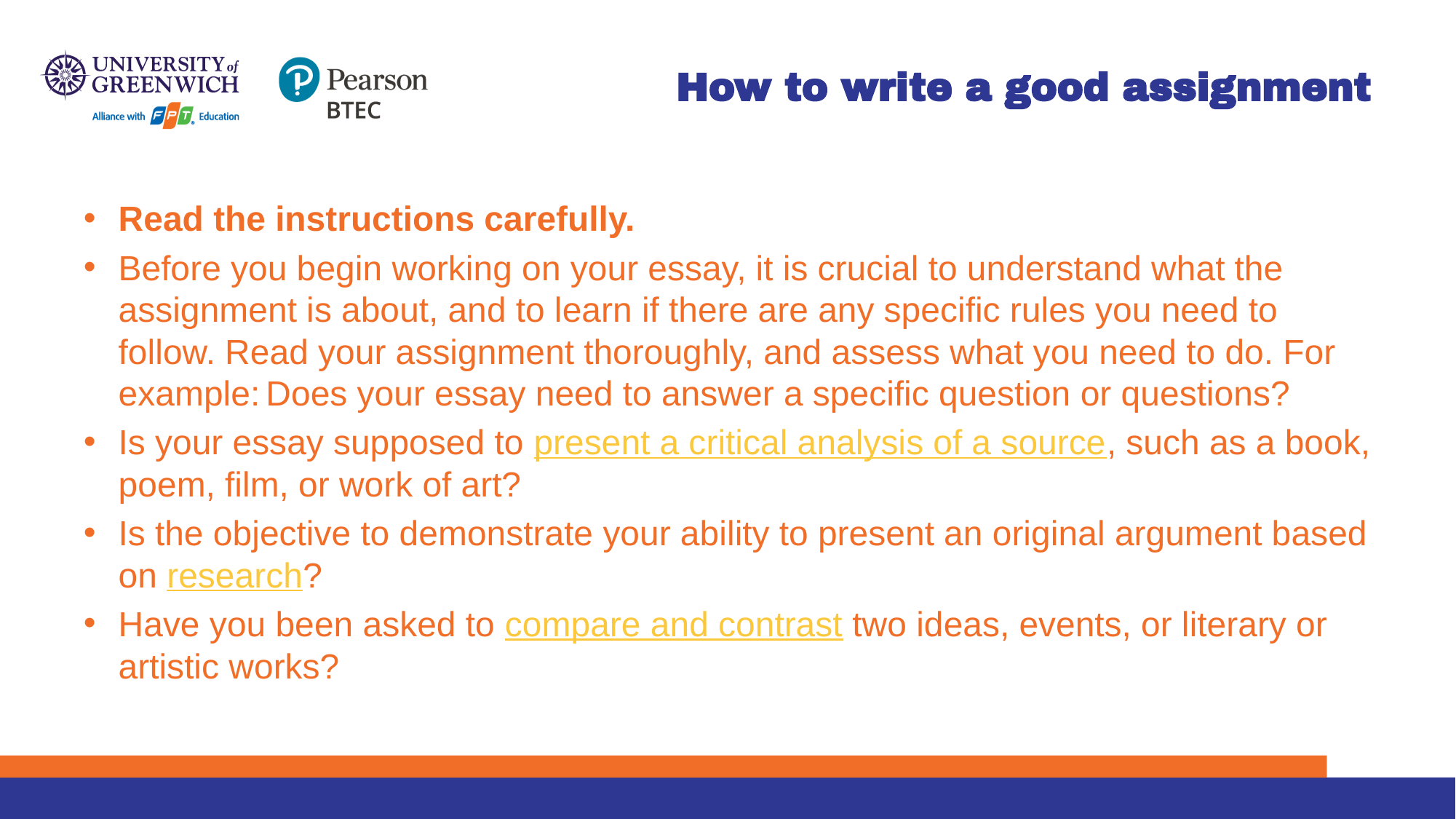

# How to write a good assignment
Read the instructions carefully.
Before you begin working on your essay, it is crucial to understand what the assignment is about, and to learn if there are any specific rules you need to follow. Read your assignment thoroughly, and assess what you need to do. For example: Does your essay need to answer a specific question or questions?
Is your essay supposed to present a critical analysis of a source, such as a book, poem, film, or work of art?
Is the objective to demonstrate your ability to present an original argument based on research?
Have you been asked to compare and contrast two ideas, events, or literary or artistic works?